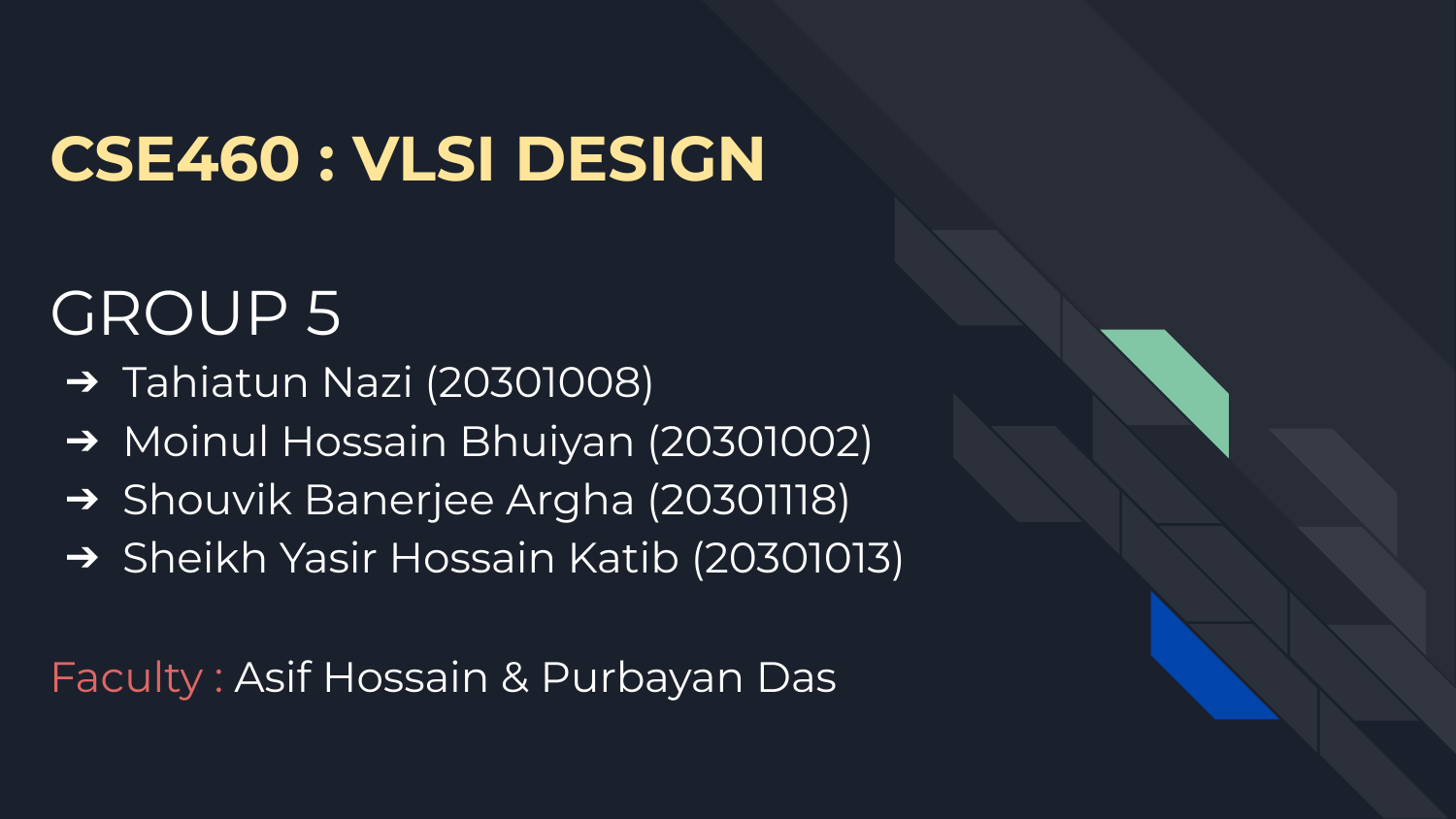

# CSE460 : VLSI DESIGN

GROUP 5
Tahiatun Nazi (20301008)
Moinul Hossain Bhuiyan (20301002)
Shouvik Banerjee Argha (20301118)
Sheikh Yasir Hossain Katib (20301013)

Faculty : Asif Hossain & Purbayan Das